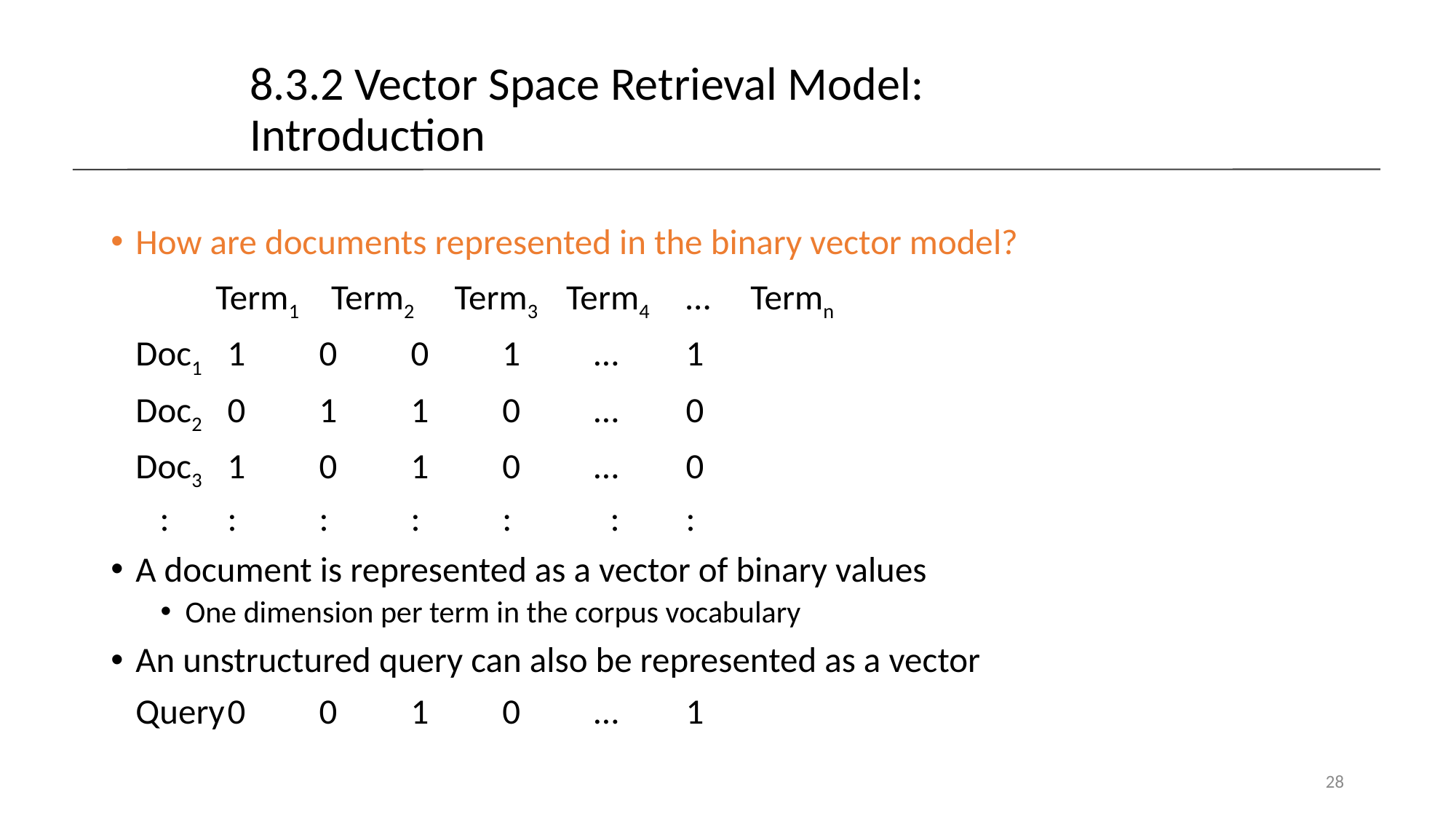

# 8.3.2 Vector Space Retrieval Model: Introduction
How are documents represented in the binary vector model?
		          Term1    Term2     Term3      Term4	…     Termn
	Doc1		1	0	0	1	…	1
	Doc2		0	1	1	0	…	0
	Doc3		1	0	1	0	…	0
	   :		:	:	:	:	  :	:
A document is represented as a vector of binary values
One dimension per term in the corpus vocabulary
An unstructured query can also be represented as a vector
	Query		0	0	1	0	…	1
28